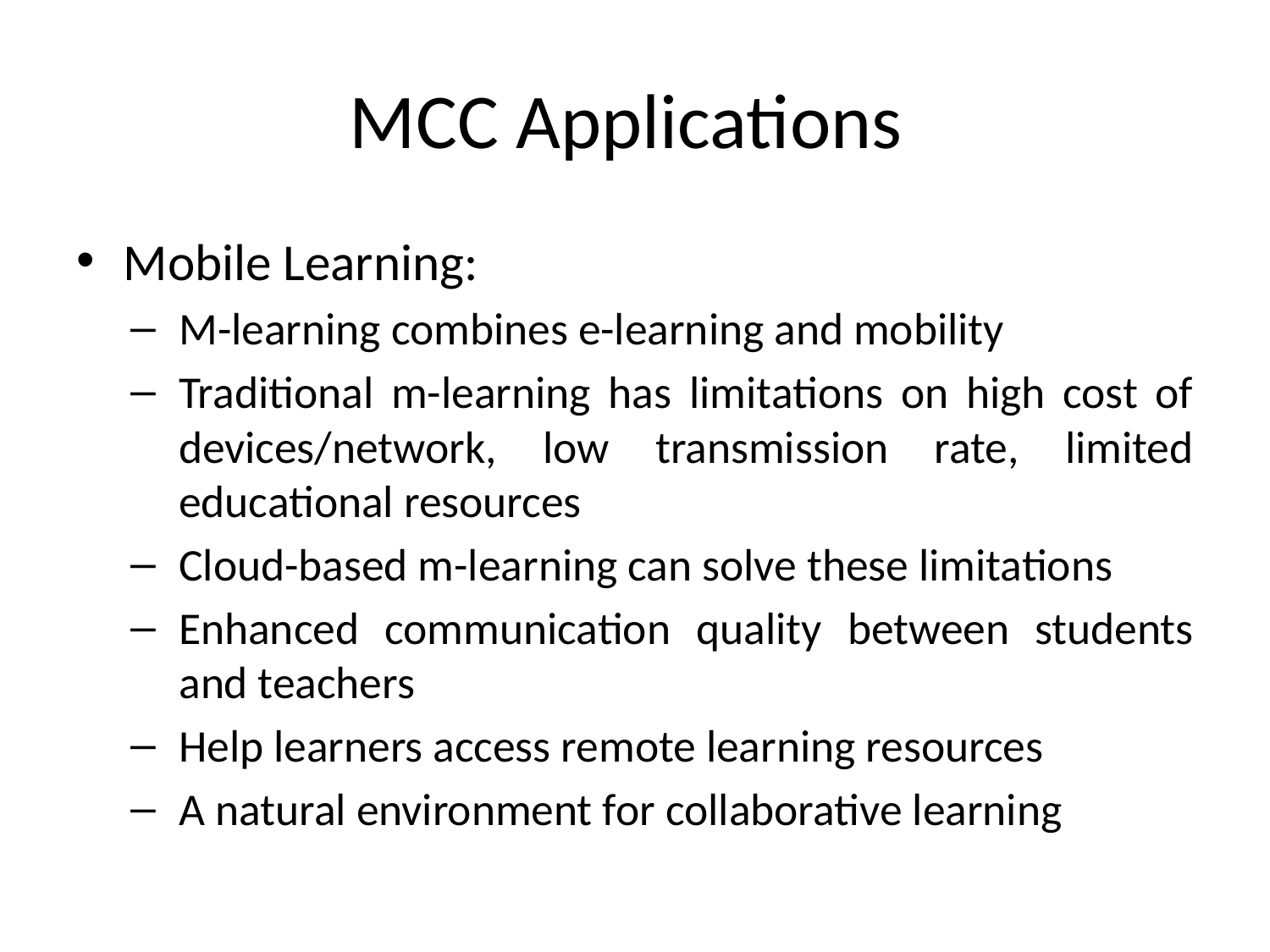

# MCC Applications
Mobile Learning:
M-learning combines e-learning and mobility
Traditional m-learning has limitations on high cost of devices/network, low transmission rate, limited educational resources
Cloud-based m-learning can solve these limitations
Enhanced communication quality between students and teachers
Help learners access remote learning resources
A natural environment for collaborative learning